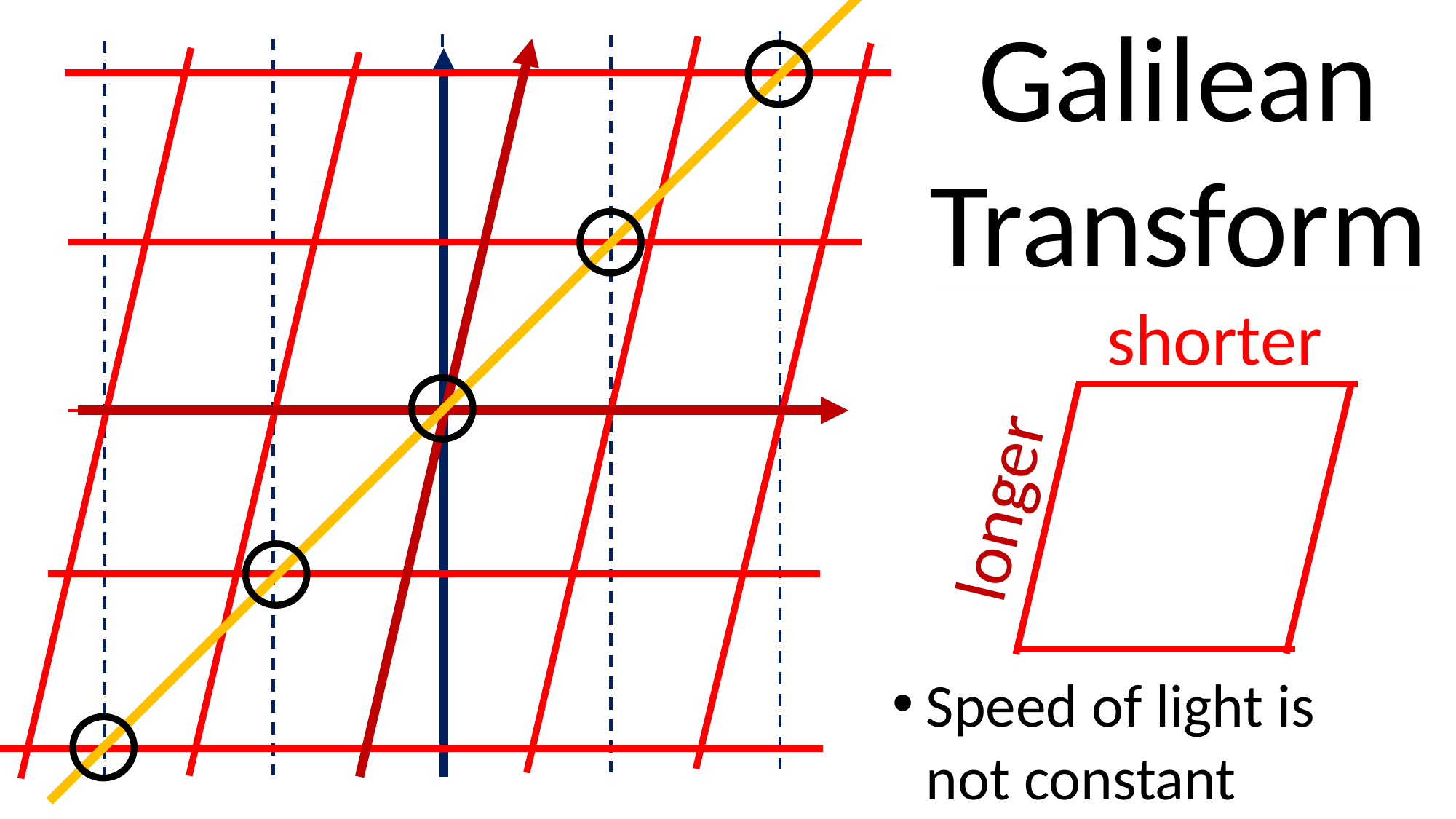

Galilean
Transform

shorter

longer

Speed of light is
not constant